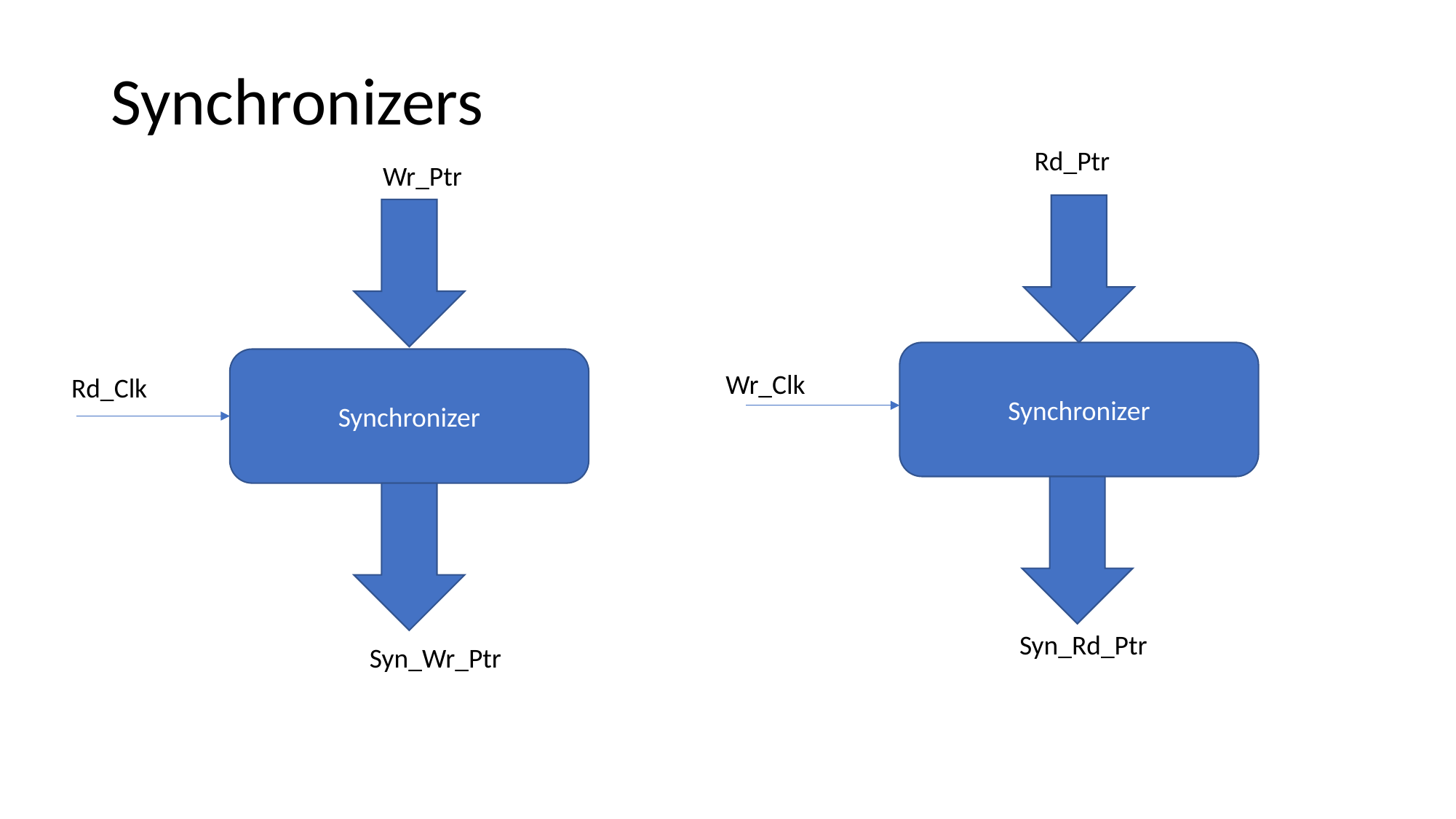

# Synchronizers
Rd_Ptr
Wr_Ptr

Synchronizer
Synchronizer
Wr_Clk
Rd_Clk

Syn_Rd_Ptr
Syn_Wr_Ptr